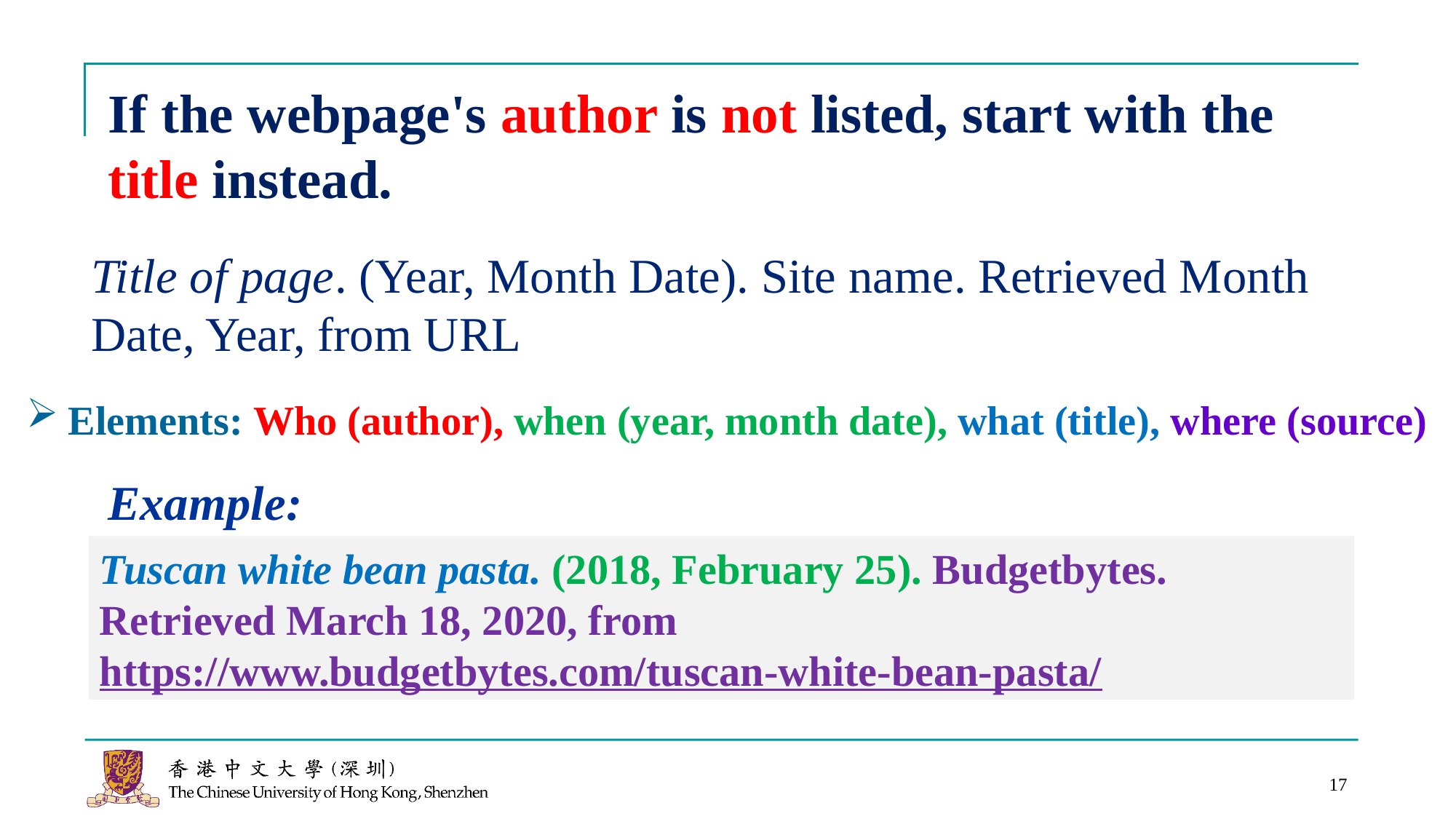

# If the webpage's author is not listed, start with the title instead.
Title of page. (Year, Month Date). Site name. Retrieved Month Date, Year, from URL

Elements: Who (author), when (year, month date), what (title), where (source)
Example:
Tuscan white bean pasta. (2018, February 25). Budgetbytes. Retrieved March 18, 2020, from https://www.budgetbytes.com/tuscan-white-bean-pasta/
17